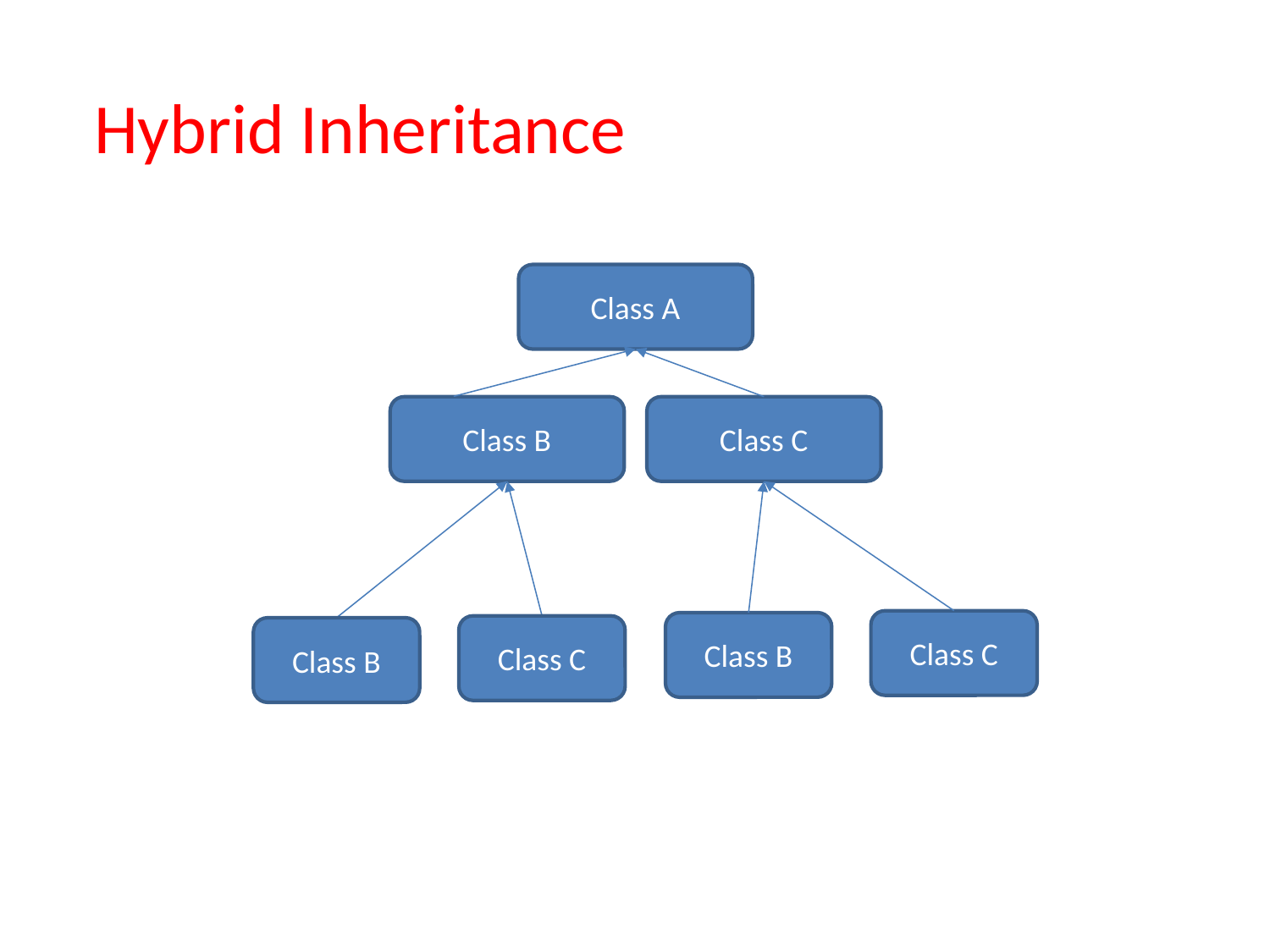

# Hybrid Inheritance
Class A
Class B
Class C
Class C
Class B
Class C
Class B